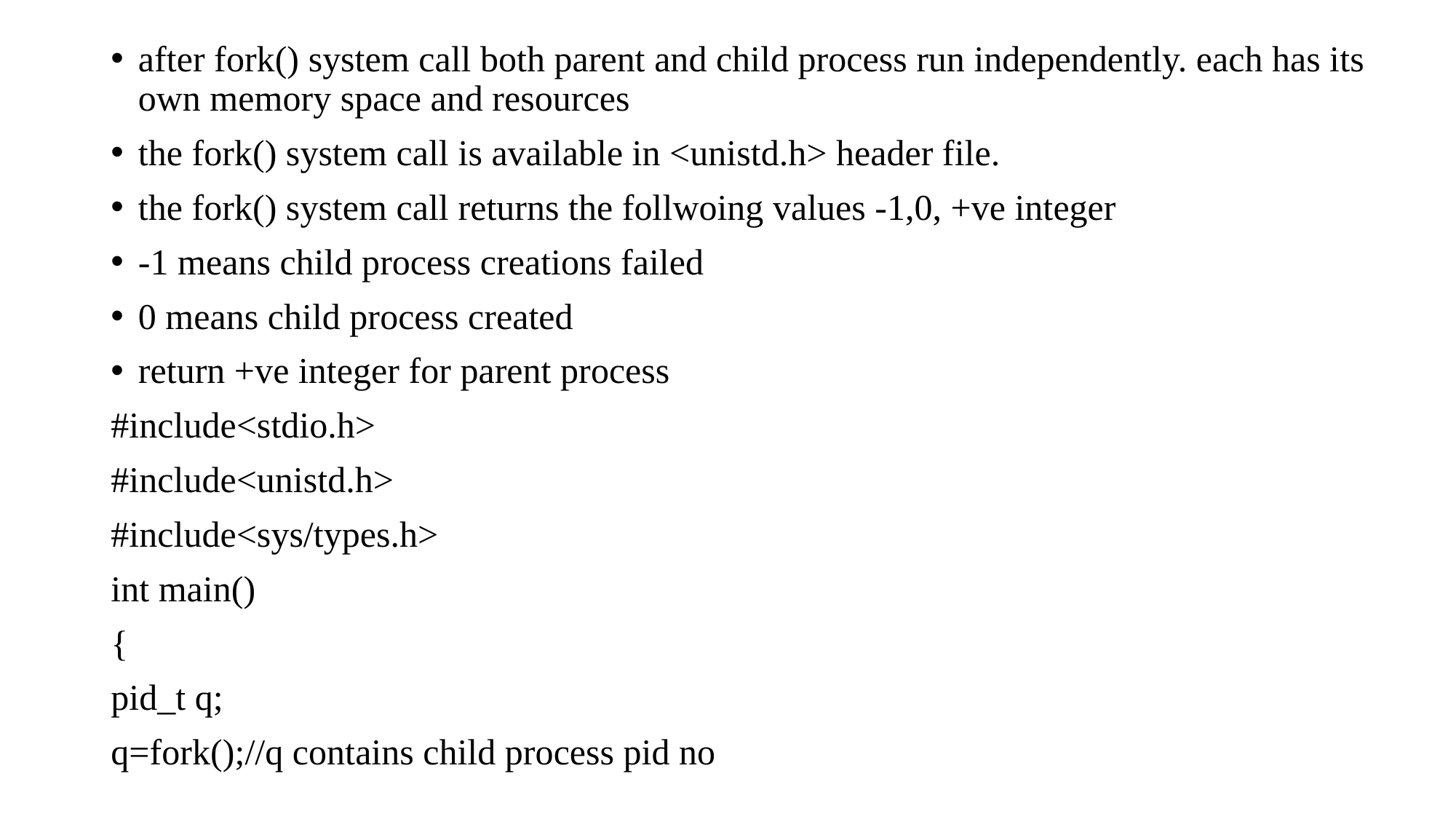

#
after fork() system call both parent and child process run independently. each has its own memory space and resources
the fork() system call is available in <unistd.h> header file.
the fork() system call returns the follwoing values -1,0, +ve integer
-1 means child process creations failed
0 means child process created
return +ve integer for parent process
#include<stdio.h>
#include<unistd.h>
#include<sys/types.h>
int main()
{
pid_t q;
q=fork();//q contains child process pid no